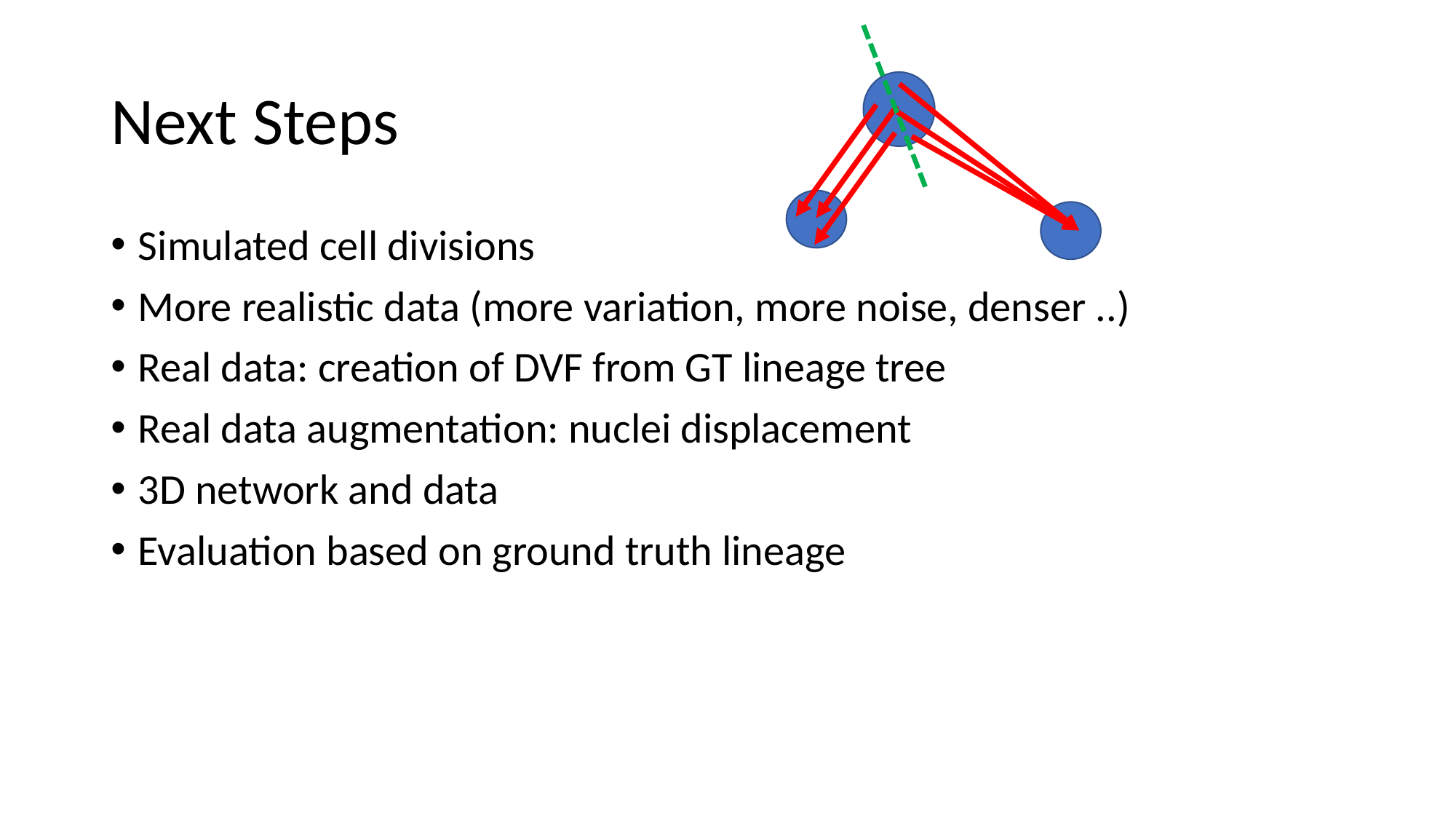

# Next Steps

Simulated cell divisions
More realistic data (more variation, more noise, denser ..)
Real data: creation of DVF from GT lineage tree
Real data augmentation: nuclei displacement
3D network and data
Evaluation based on ground truth lineage